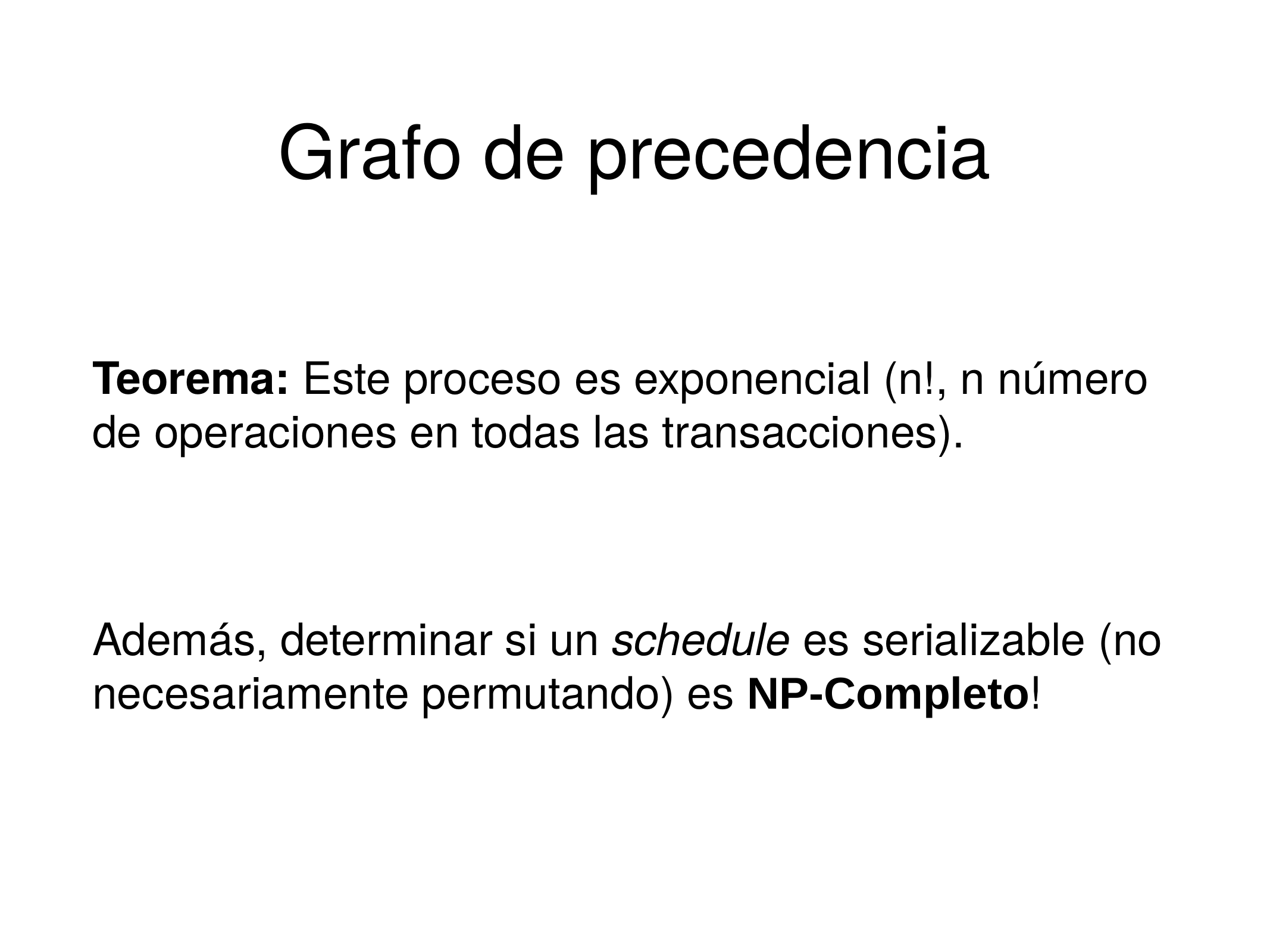

Grafo de precedencia
Teorema: Este proceso es exponencial (n!, n número de operaciones en todas las transacciones).
Además, determinar si un schedule es serializable (no necesariamente permutando) es NP-Completo!